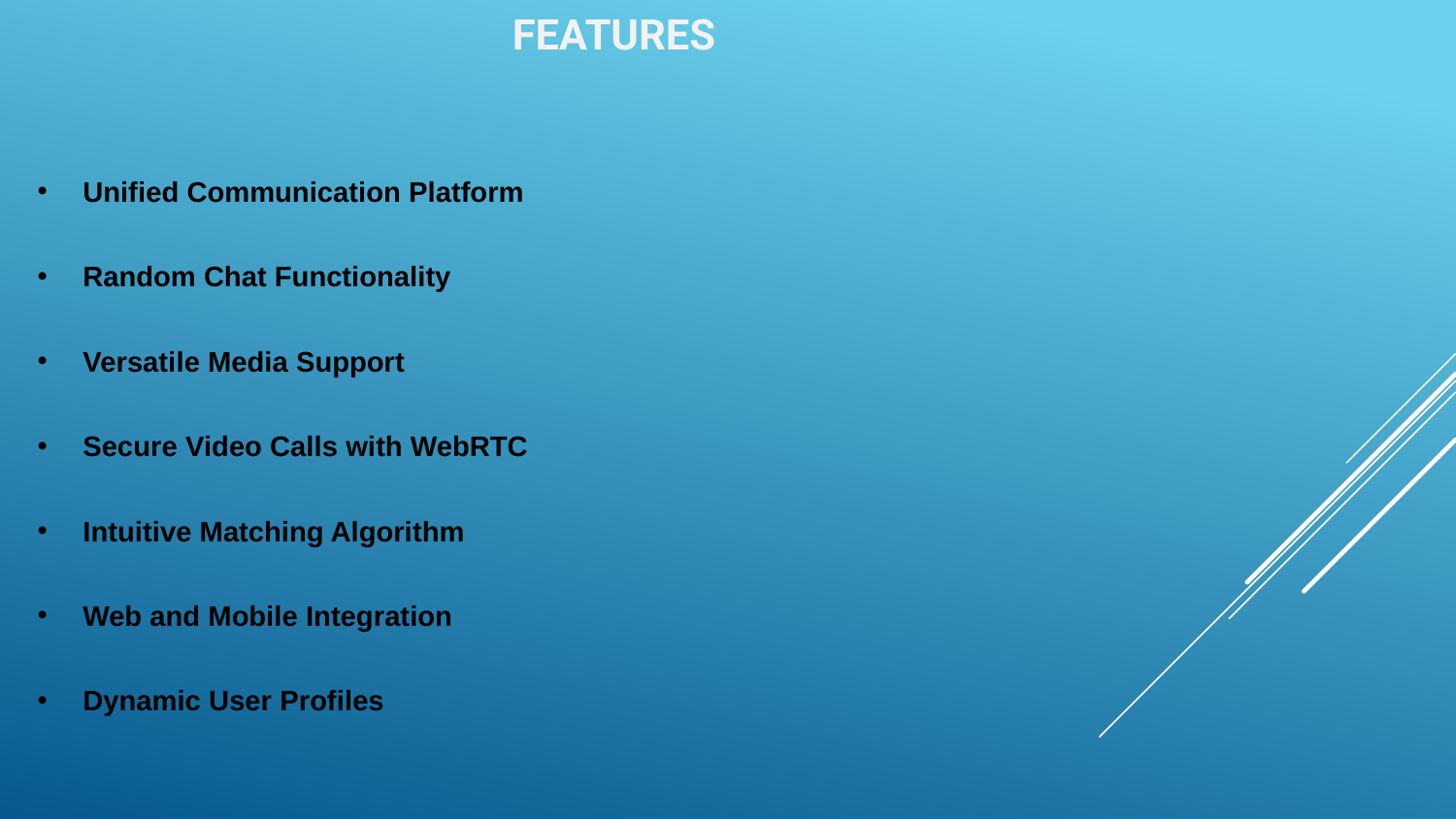

# Features

Unified Communication Platform
Random Chat Functionality
Versatile Media Support
Secure Video Calls with WebRTC
Intuitive Matching Algorithm
Web and Mobile Integration
Dynamic User Profiles
Highlight the key features of your project
Any unique functionalities